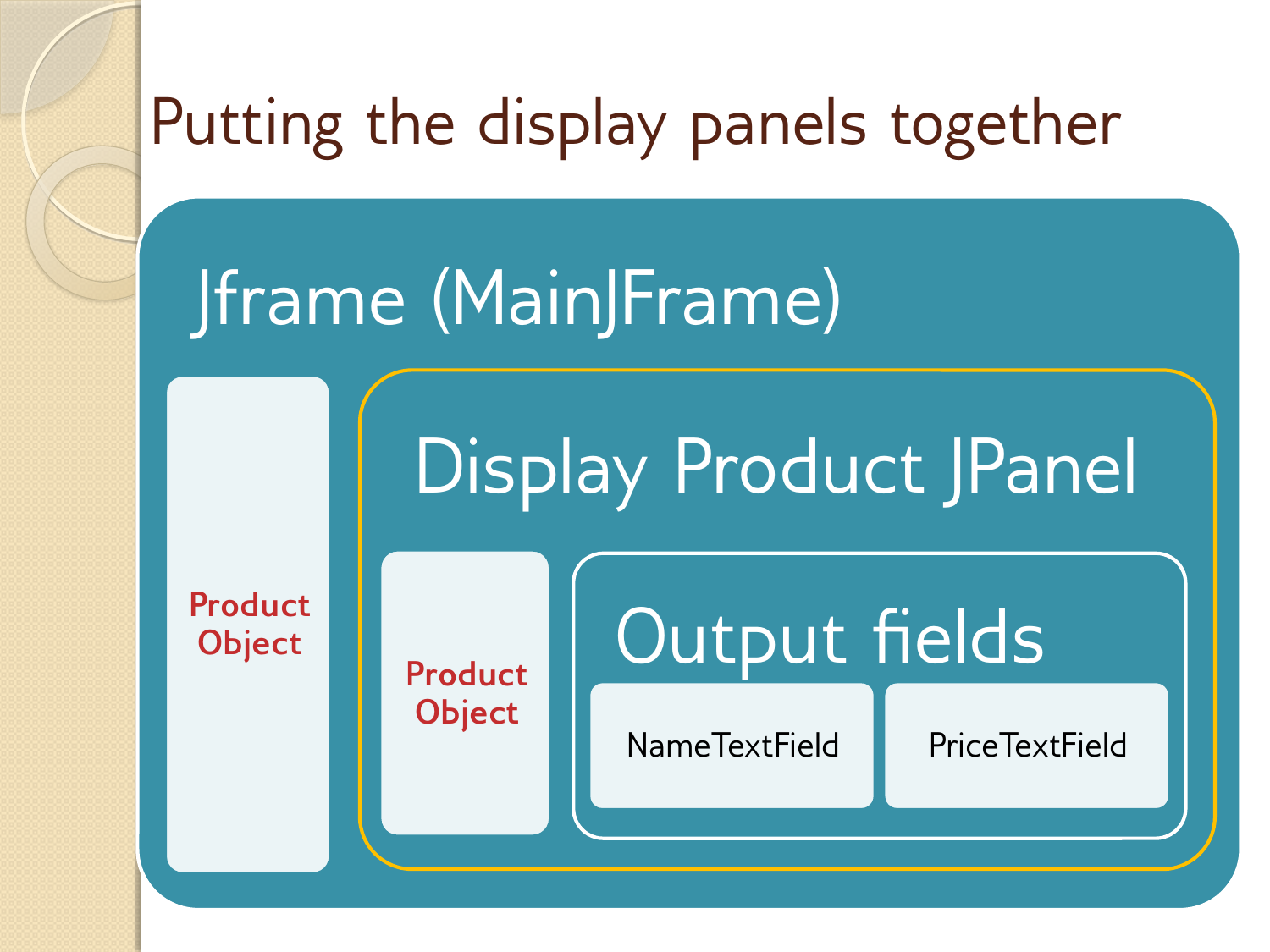

# Putting the display panels together
Jframe (MainJFrame)
Product Object
Display Product JPanel
Product Object
Output fields
NameTextField
PriceTextField